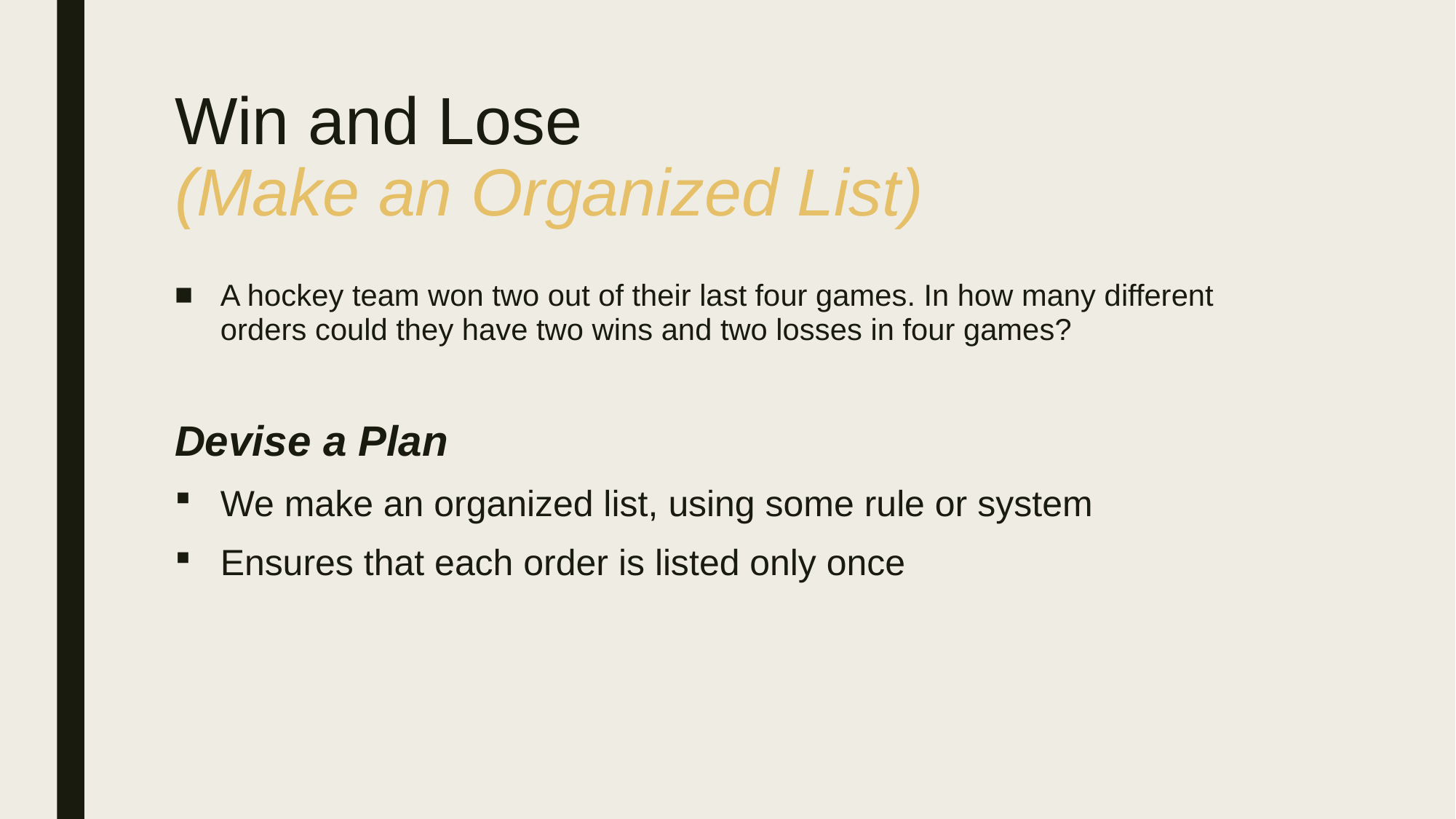

# Win and Lose (Make an Organized List)
A hockey team won two out of their last four games. In how many different orders could they have two wins and two losses in four games?

Devise a Plan
We make an organized list, using some rule or system
Ensures that each order is listed only once